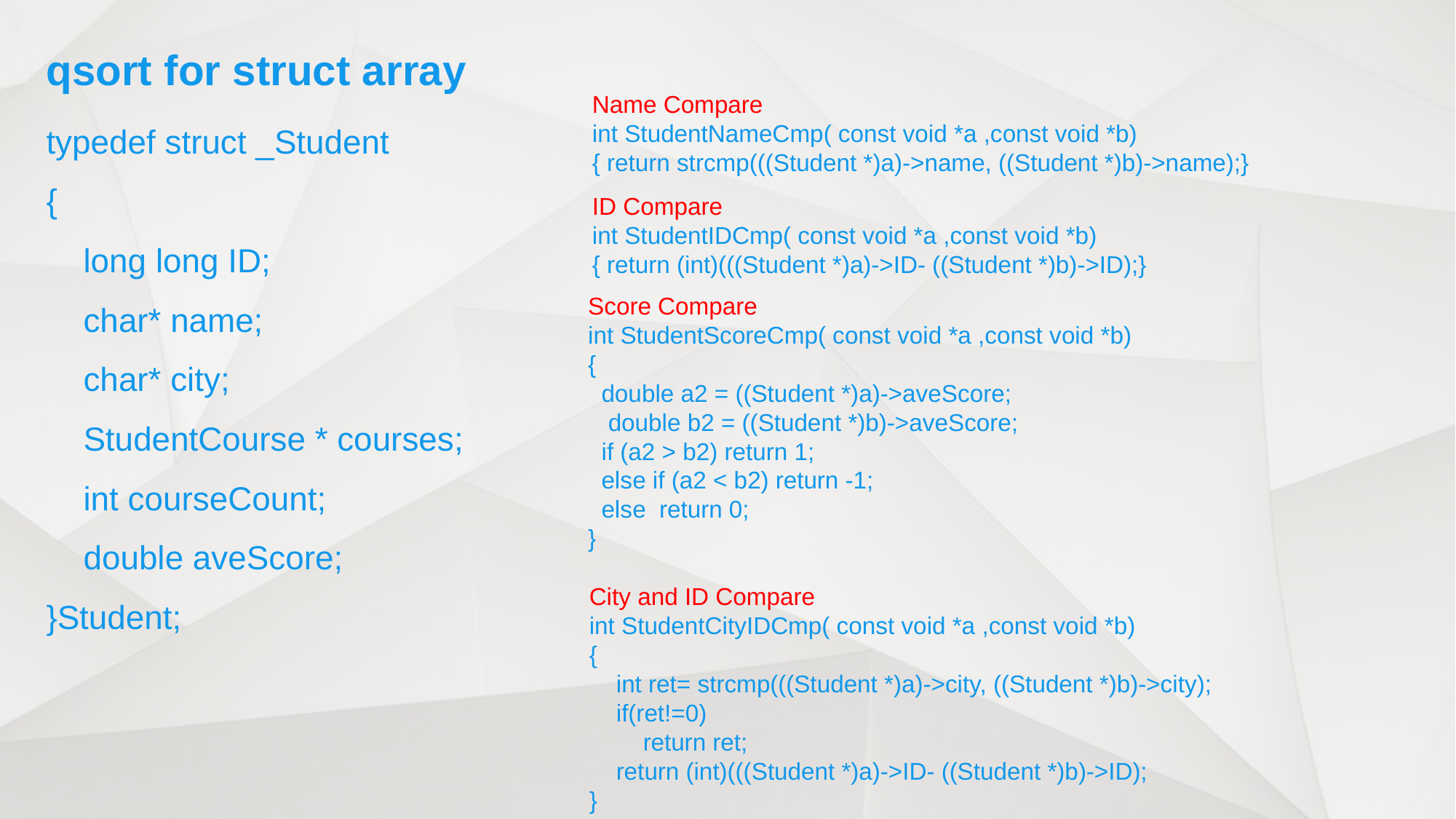

# qsort for struct array
Name Compare
int StudentNameCmp( const void *a ,const void *b)
{ return strcmp(((Student *)a)->name, ((Student *)b)->name);}
typedef struct _Student
{
    long long ID;
    char* name;
    char* city;
    StudentCourse * courses;
    int courseCount;
    double aveScore;
}Student;

ID Compare
int StudentIDCmp( const void *a ,const void *b)
{ return (int)(((Student *)a)->ID- ((Student *)b)->ID);}

Score Compare
int StudentScoreCmp( const void *a ,const void *b)
{
  double a2 = ((Student *)a)->aveScore;
   double b2 = ((Student *)b)->aveScore;
  if (a2 > b2) return 1;
  else if (a2 < b2) return -1;
  else  return 0;
}

City and ID Compare
int StudentCityIDCmp( const void *a ,const void *b)
{
    int ret= strcmp(((Student *)a)->city, ((Student *)b)->city);
    if(ret!=0)
        return ret;
    return (int)(((Student *)a)->ID- ((Student *)b)->ID);
}